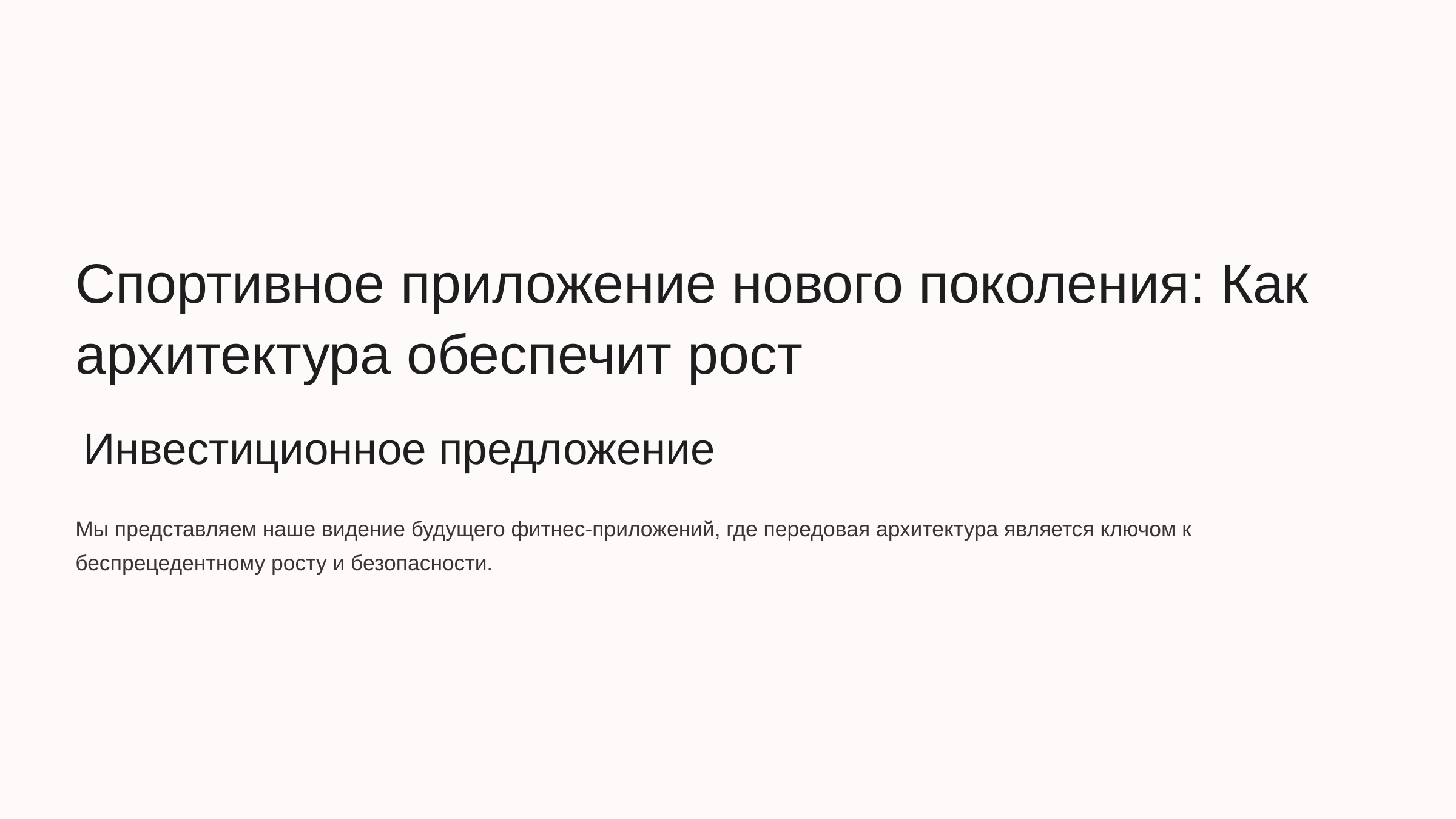

Спортивное приложение нового поколения: Как архитектура обеспечит рост
Инвестиционное предложение
Мы представляем наше видение будущего фитнес-приложений, где передовая архитектура является ключом к беспрецедентному росту и безопасности.